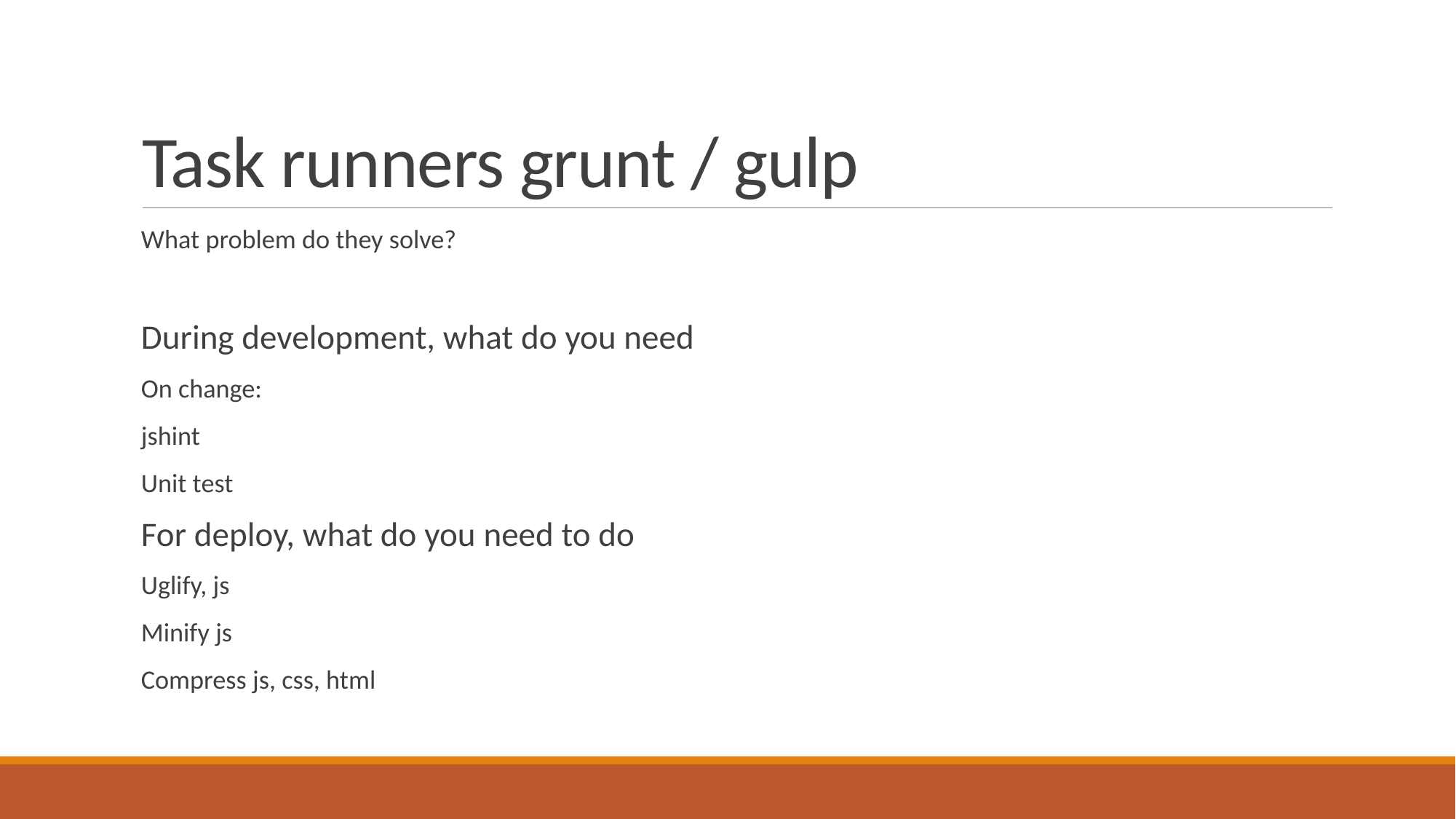

# Task runners grunt / gulp
What problem do they solve?

During development, what do you need
On change:
jshint
Unit test
For deploy, what do you need to do
Uglify, js
Minify js
Compress js, css, html